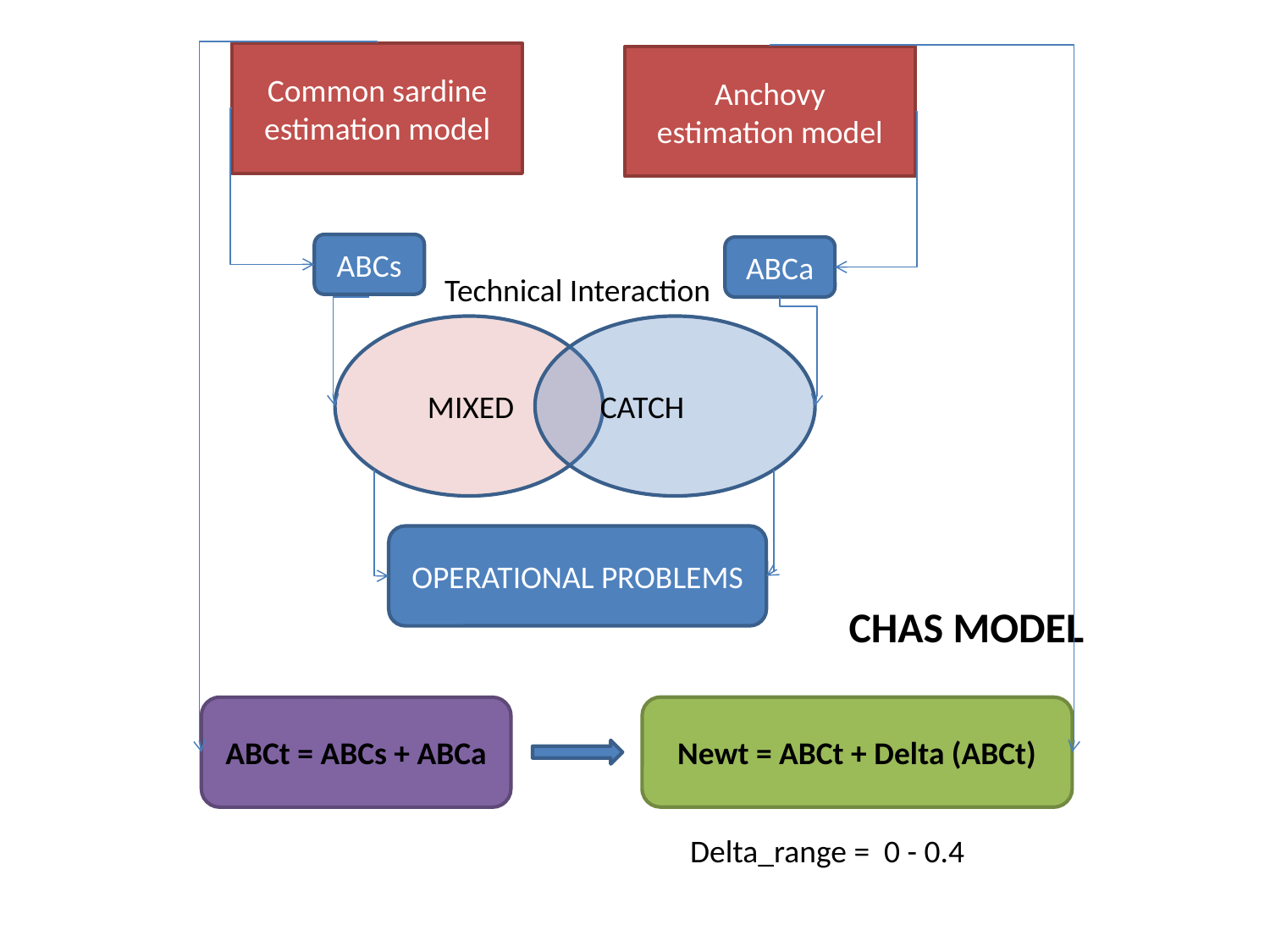

Common sardine estimation model
Anchovy
estimation model
ABCs
ABCa
Technical Interaction

MIXED            CATCH
OPERATIONAL PROBLEMS
CHAS MODEL
Newt = ABCt + Delta (ABCt)
ABCt = ABCs + ABCa

Delta_range =  0 - 0.4